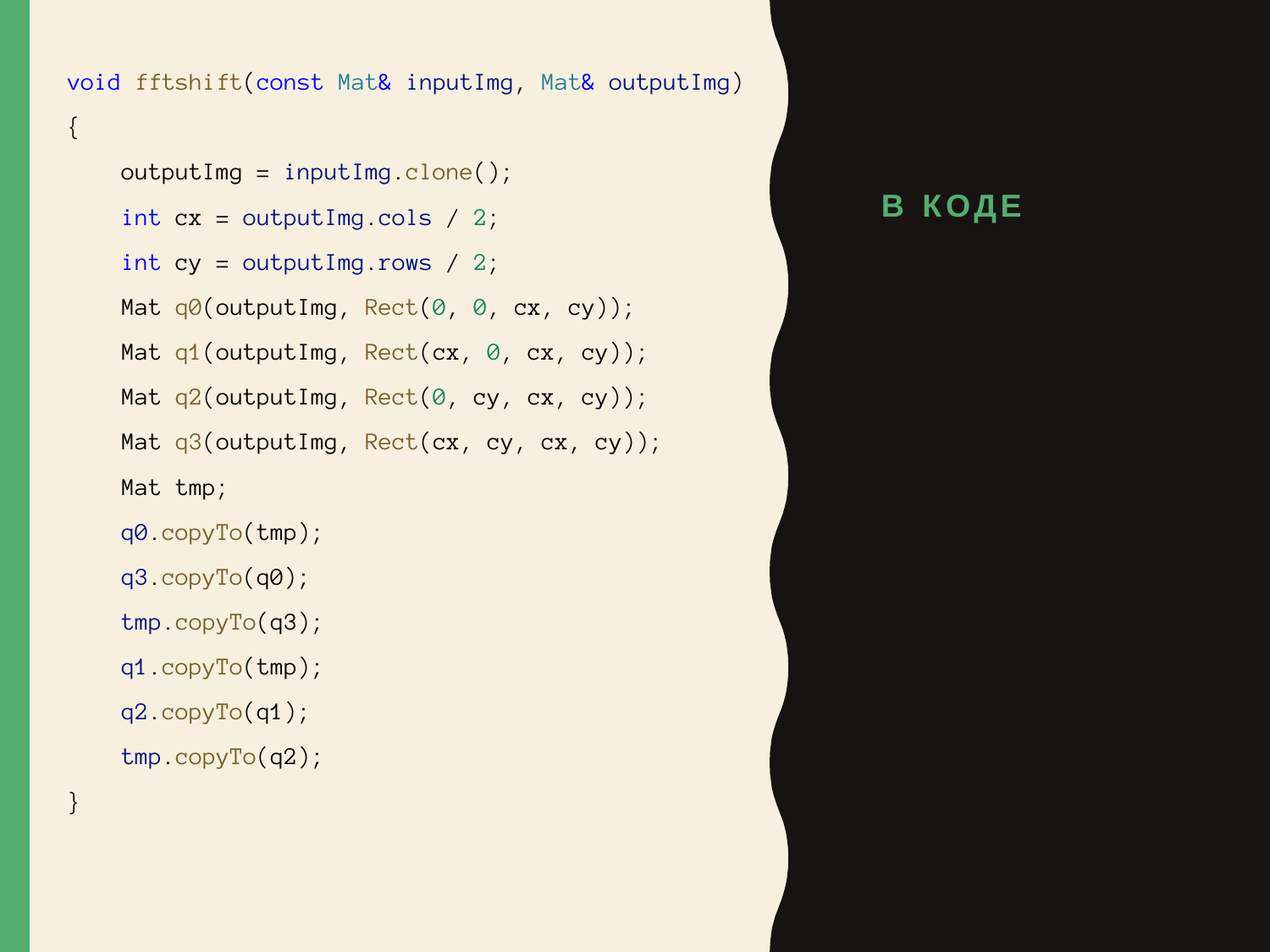

void fftshift(const Mat& inputImg, Mat& outputImg)
{
    outputImg = inputImg.clone();
    int cx = outputImg.cols / 2;
    int cy = outputImg.rows / 2;
    Mat q0(outputImg, Rect(0, 0, cx, cy));
    Mat q1(outputImg, Rect(cx, 0, cx, cy));
    Mat q2(outputImg, Rect(0, cy, cx, cy));
    Mat q3(outputImg, Rect(cx, cy, cx, cy));
    Mat tmp;
    q0.copyTo(tmp);
    q3.copyTo(q0);
    tmp.copyTo(q3);
    q1.copyTo(tmp);
    q2.copyTo(q1);
    tmp.copyTo(q2);
}

# В коде